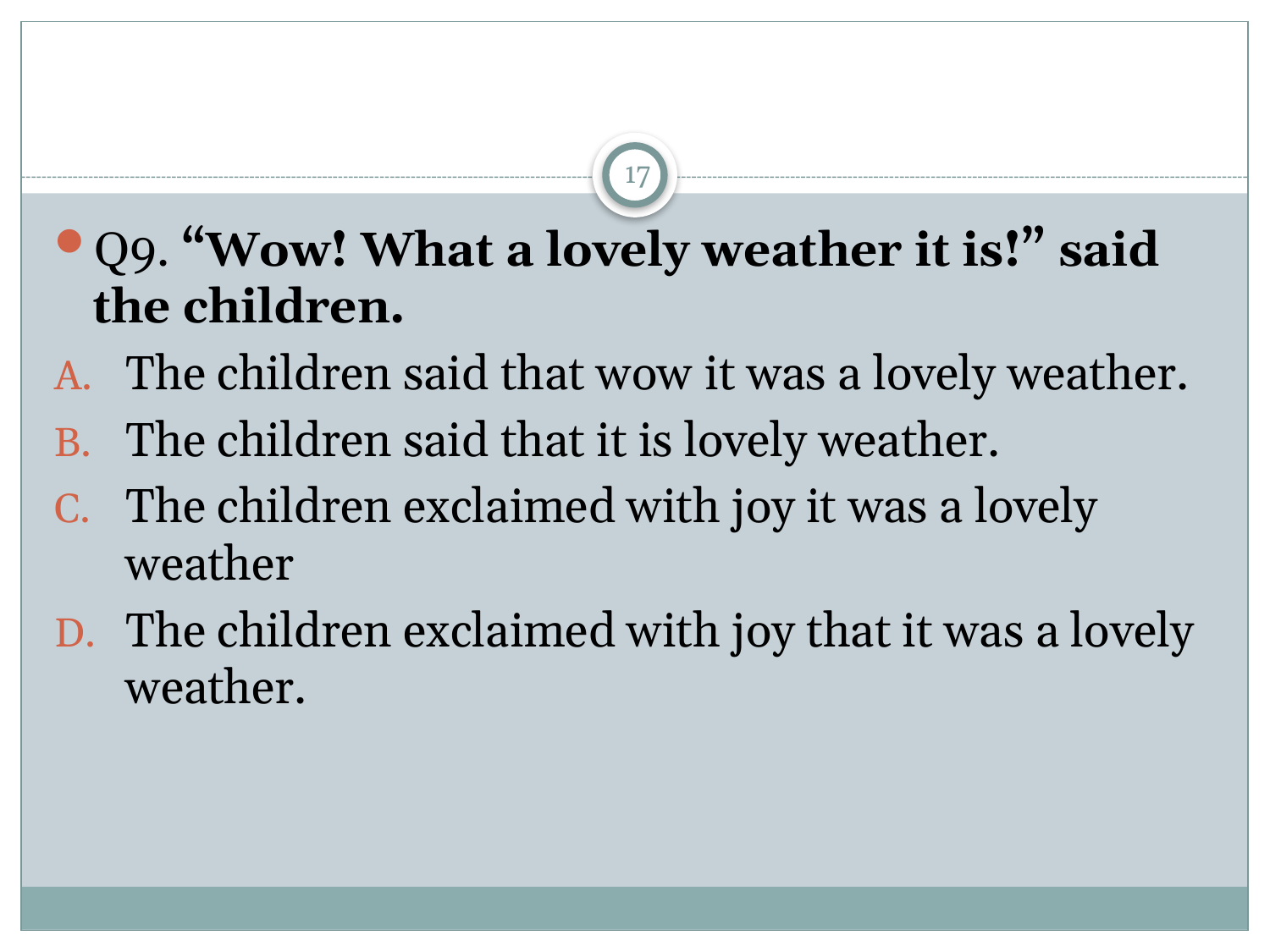

#
17
Q9. “Wow! What a lovely weather it is!” said the children.
The children said that wow it was a lovely weather.
The children said that it is lovely weather.
The children exclaimed with joy it was a lovely weather
The children exclaimed with joy that it was a lovely weather.